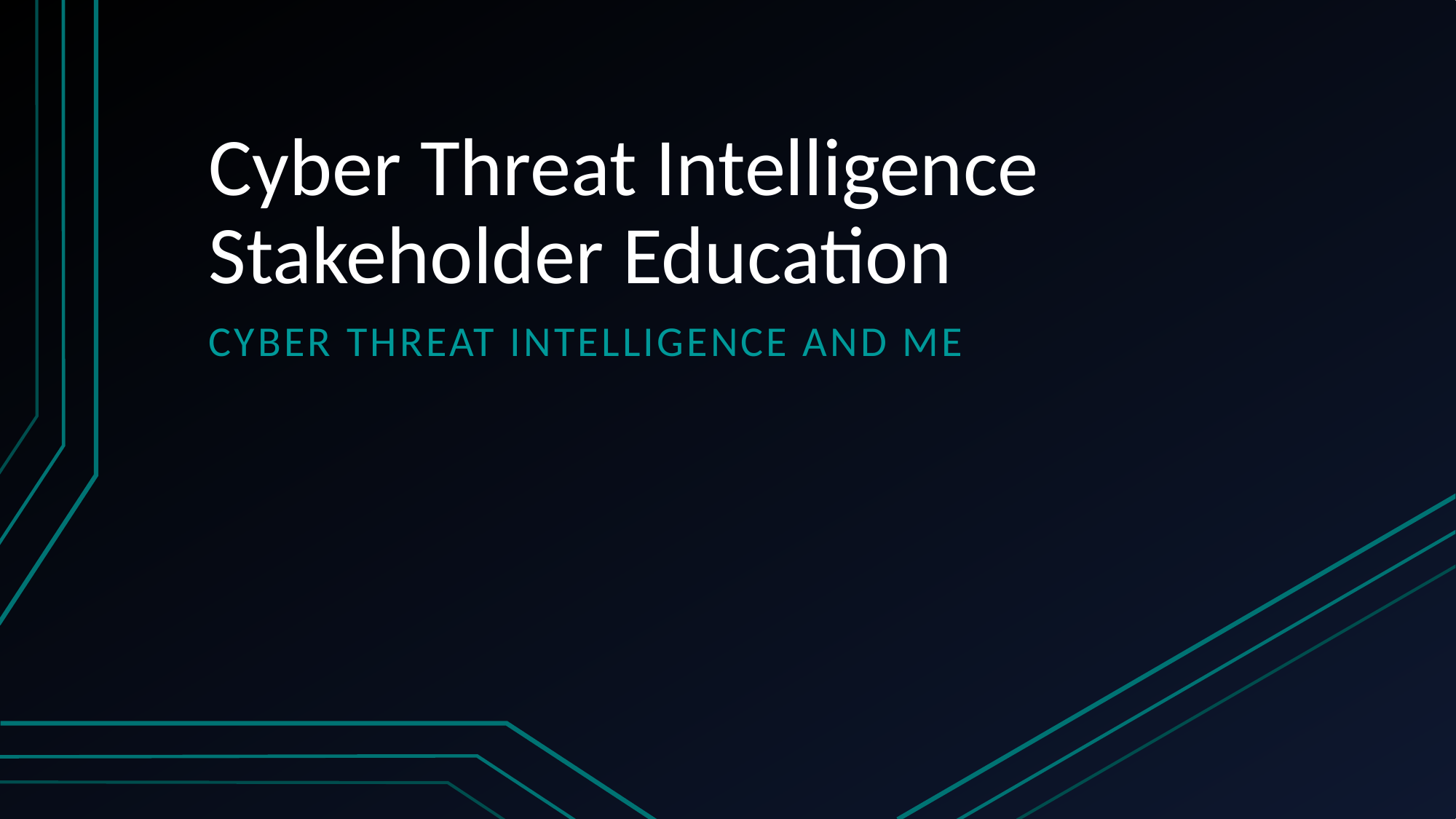

# Cyber Threat Intelligence Stakeholder Education
Cyber threat intelligence and Me